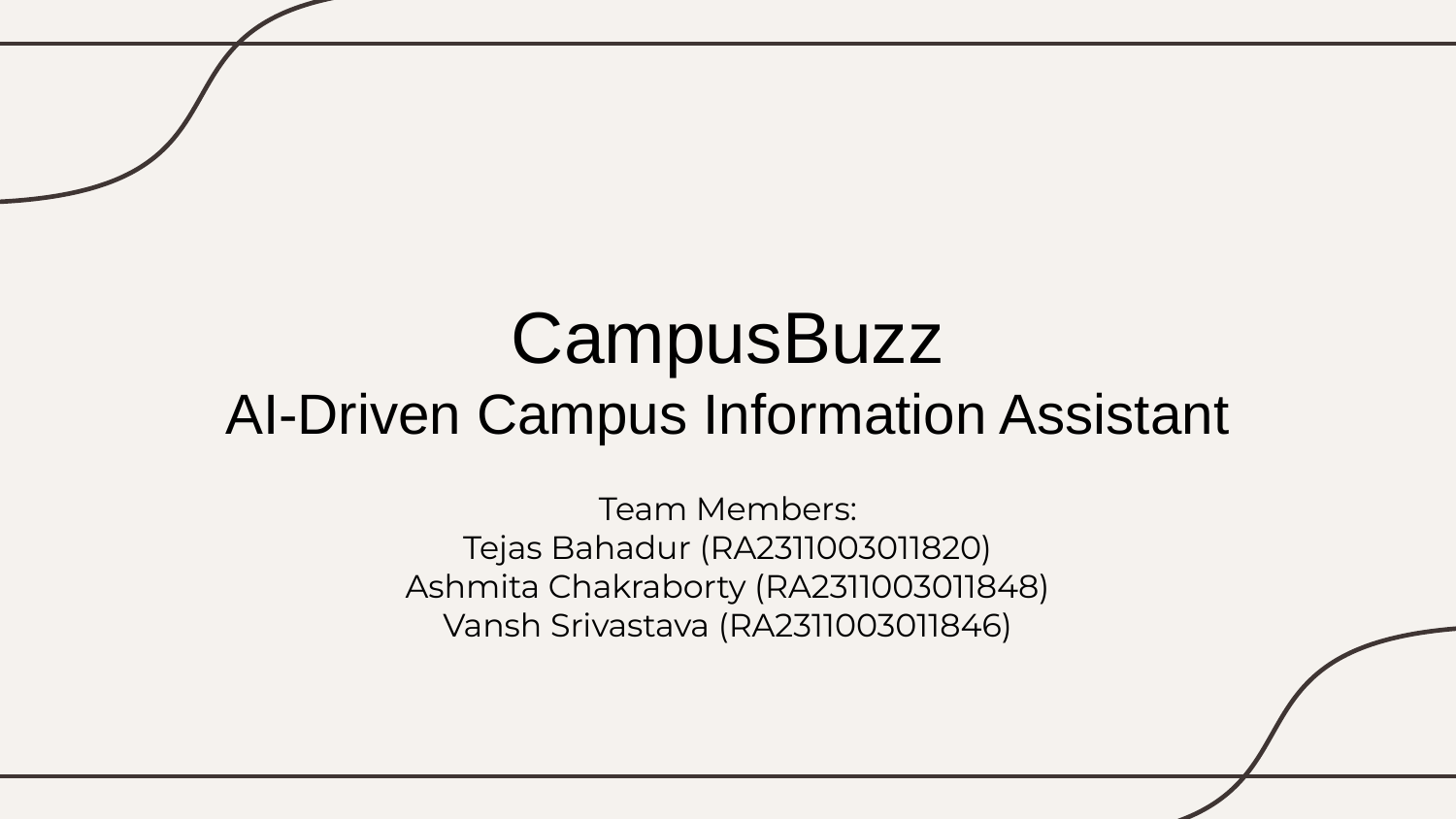

# CampusBuzz AI-Driven Campus Information Assistant
Team Members:
Tejas Bahadur (RA2311003011820)
Ashmita Chakraborty (RA2311003011848)
Vansh Srivastava (RA2311003011846)